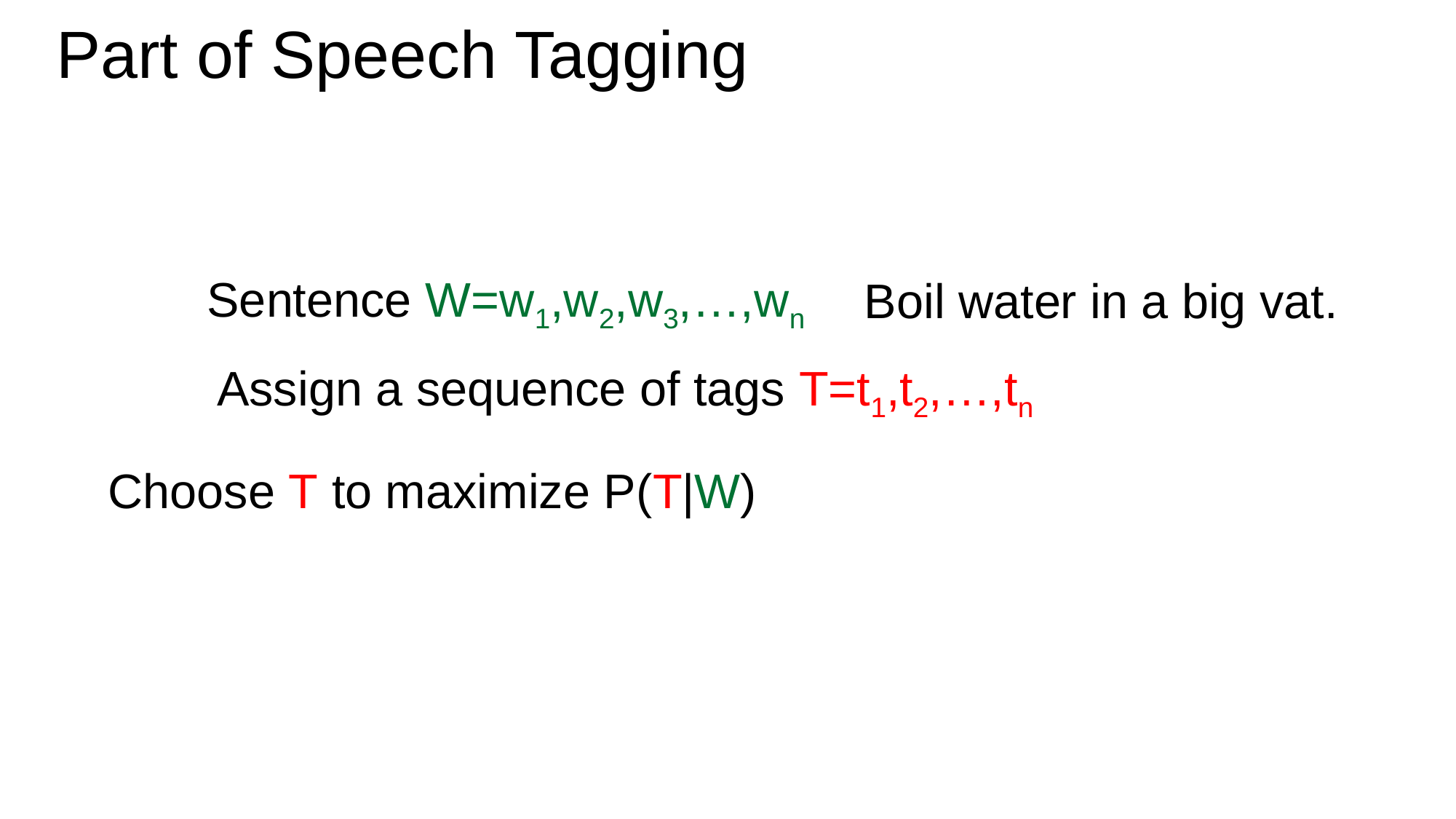

# Part of Speech Tagging
Sentence W=w1,w2,w3,…,wn

Boil water in a big vat.
Assign a sequence of tags T=t1,t2,…,tn
Choose T to maximize P(T|W)